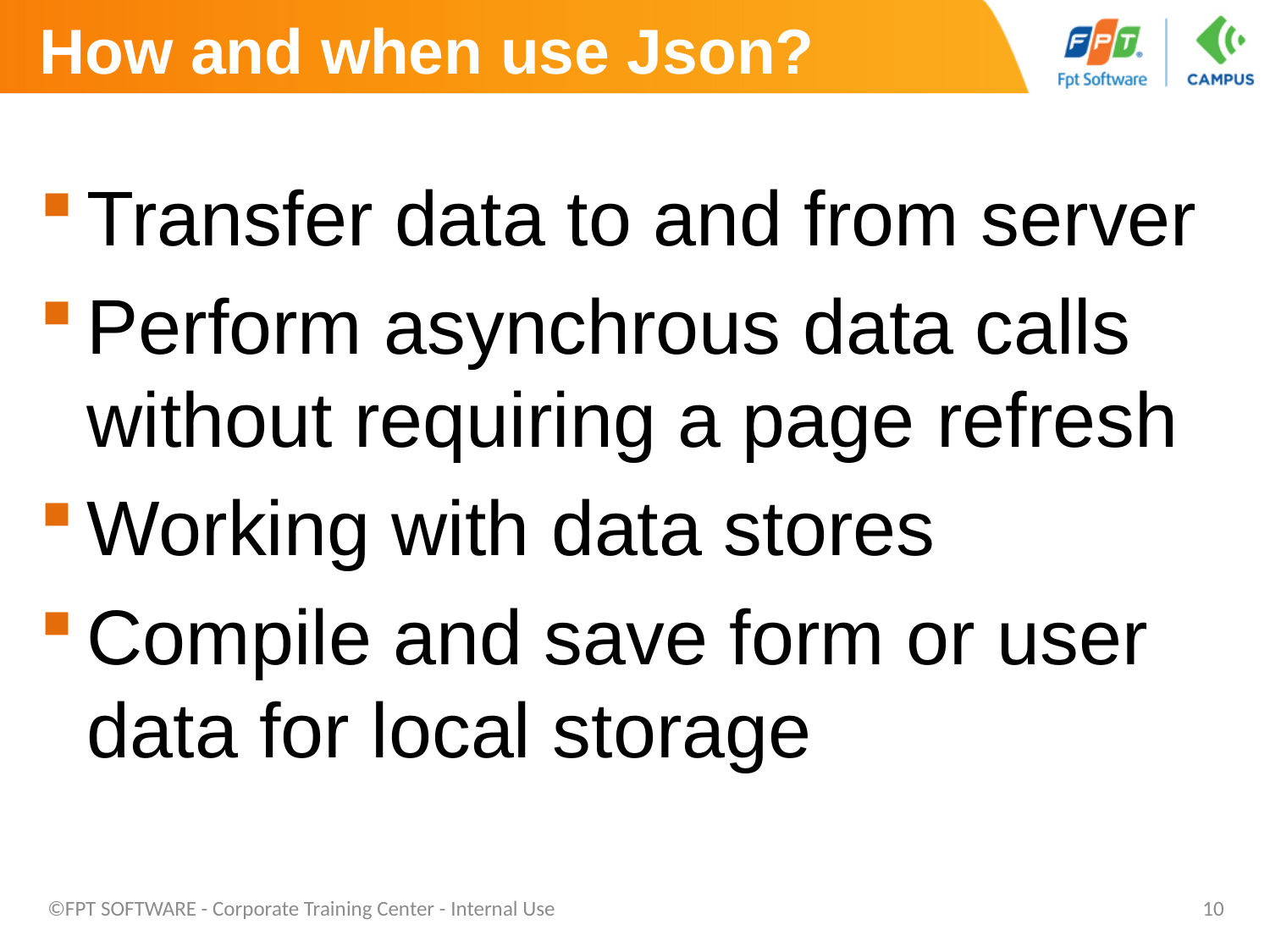

# How and when use Json?
Transfer data to and from server
Perform asynchrous data calls without requiring a page refresh
Working with data stores
Compile and save form or user data for local storage
©FPT SOFTWARE - Corporate Training Center - Internal Use
10